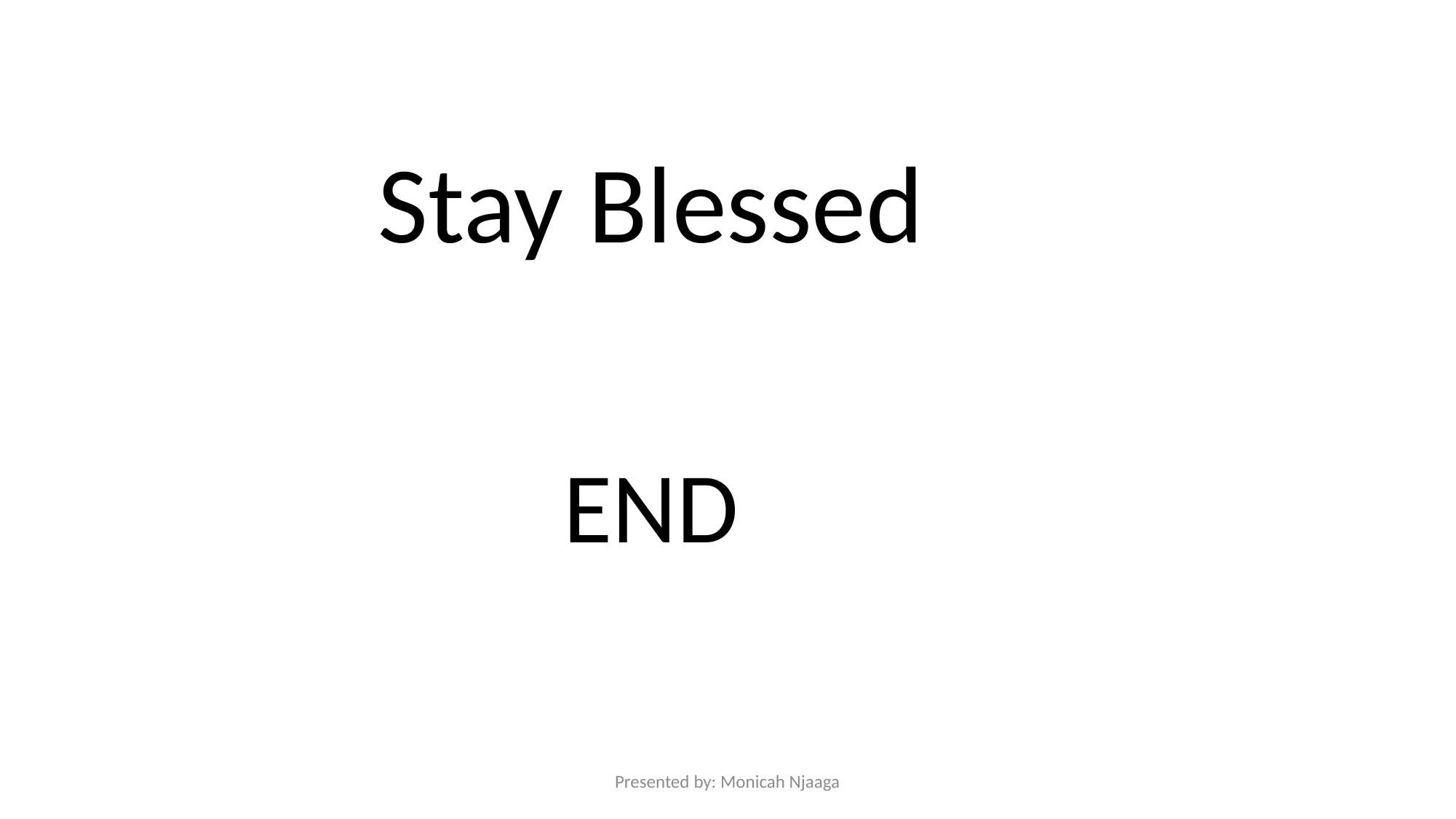

Stay Blessed
END
Presented by: Monicah Njaaga